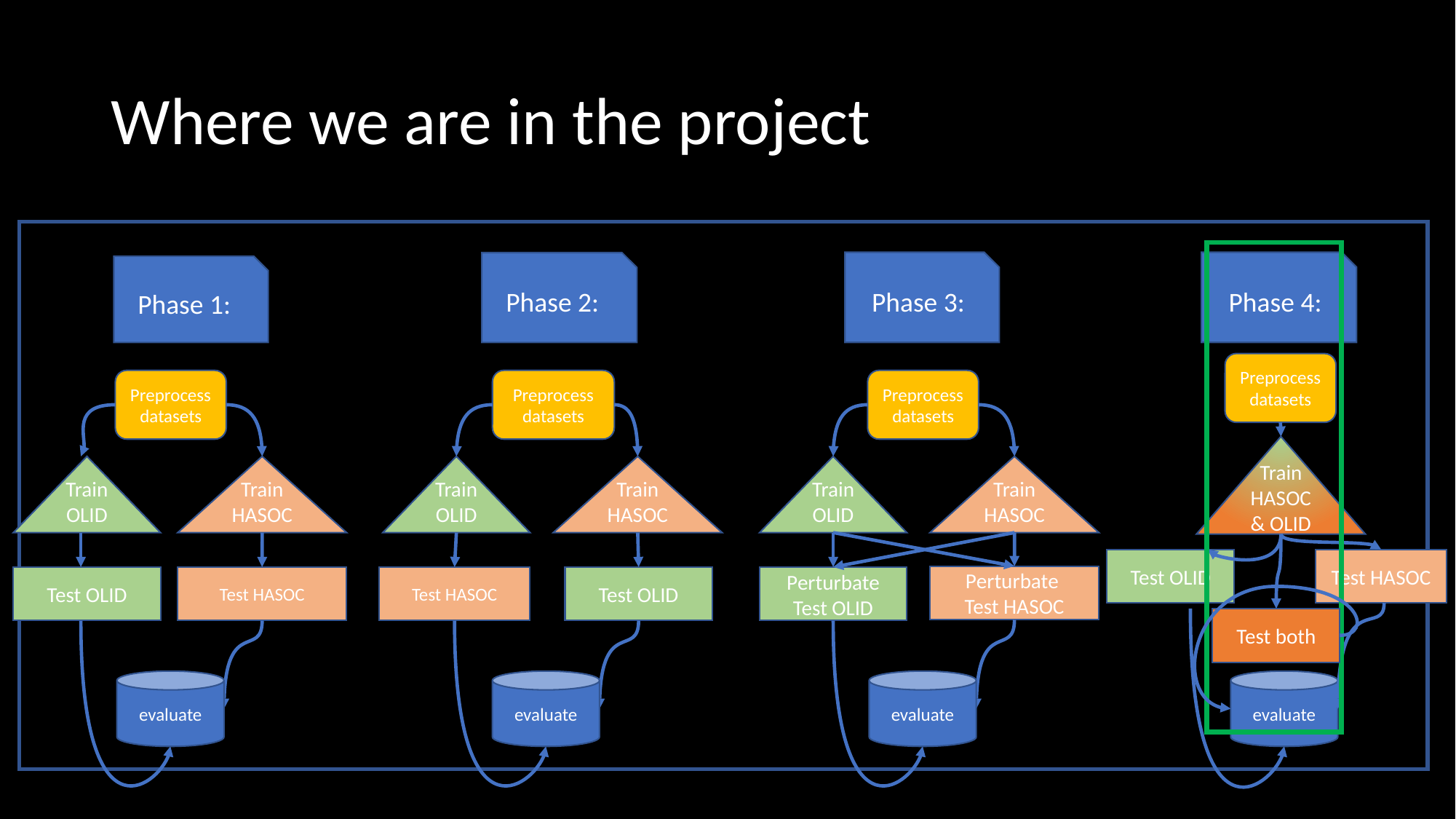

# Where we are in the project

Phase 3:
Phase 4:
Phase 2:
Phase 1:
Preprocess datasets
Preprocess datasets
Preprocess datasets
Preprocess datasets
Train HASOC & OLID

Train OLID

Train HASOC

Train OLID

Train HASOC

Train OLID

Train HASOC

Test HASOC
Test OLID
Perturbate
Test HASOC
Test OLID
Test HASOC
Test HASOC
Test OLID
Perturbate Test OLID
Test both
evaluate
evaluate
evaluate
evaluate